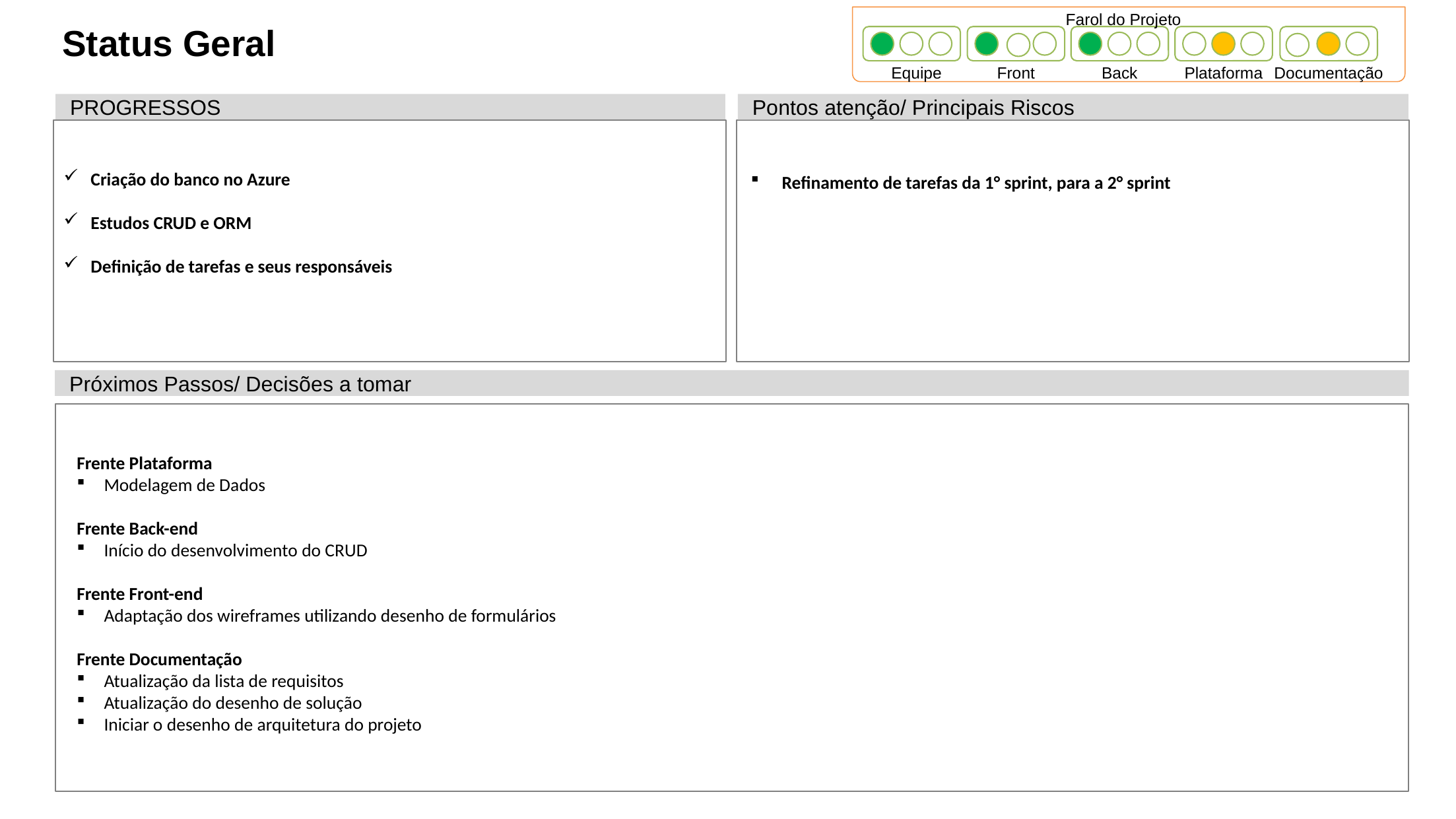

Farol do Projeto
# Status Geral

Equipe
Front
Back
Plataforma
Documentação
PROGRESSOS
Pontos atenção/ Principais Riscos
Criação do banco no Azure

Estudos CRUD e ORM

Definição de tarefas e seus responsáveis

Refinamento de tarefas da 1° sprint, para a 2° sprint
Próximos Passos/ Decisões a tomar

Frente Plataforma
Modelagem de Dados

Frente Back-end
Início do desenvolvimento do CRUD

Frente Front-end
Adaptação dos wireframes utilizando desenho de formulários

Frente Documentação
Atualização da lista de requisitos
Atualização do desenho de solução
Iniciar o desenho de arquitetura do projeto